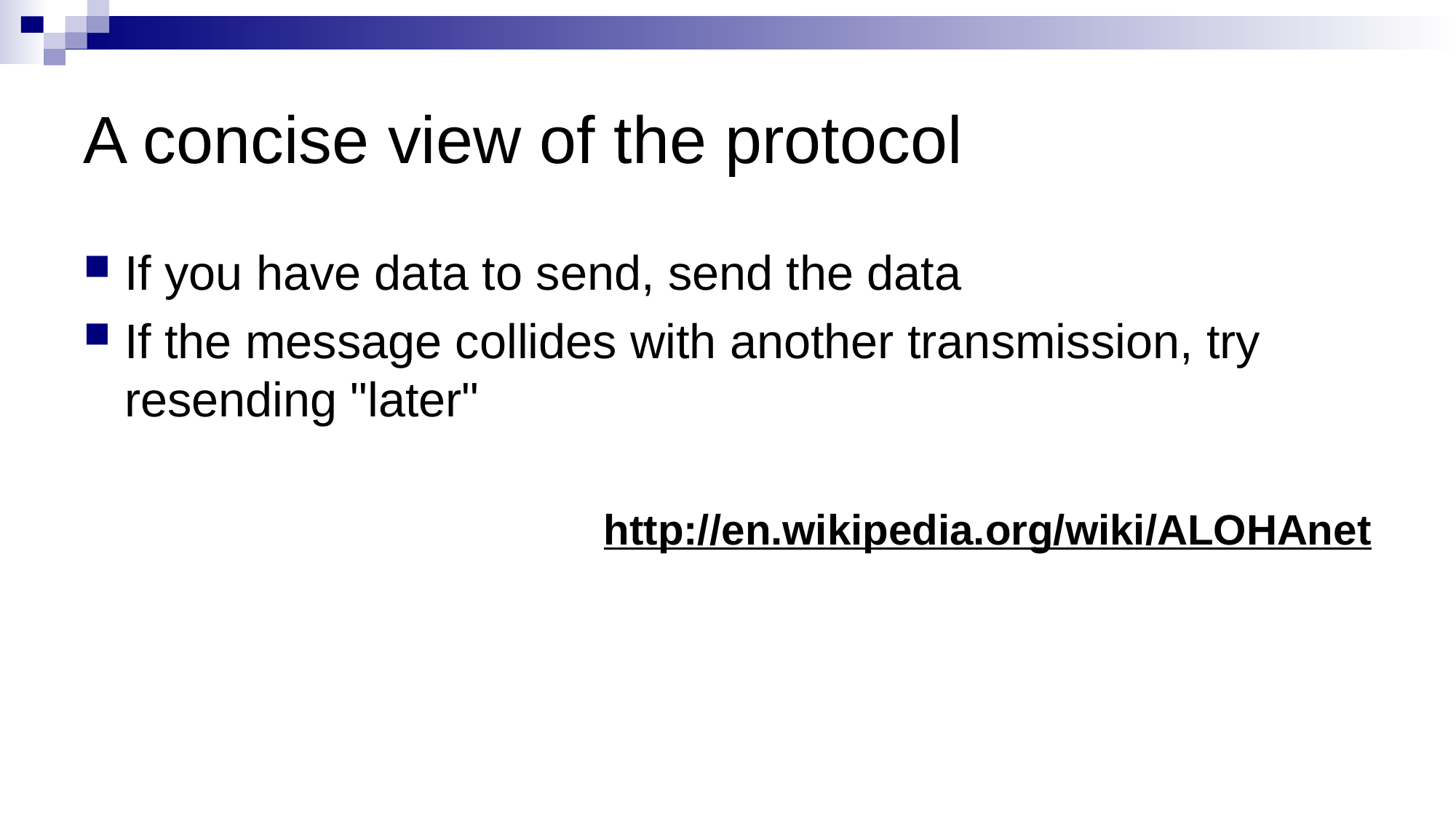

# A concise view of the protocol
If you have data to send, send the data
If the message collides with another transmission, try resending "later"

http://en.wikipedia.org/wiki/ALOHAnet